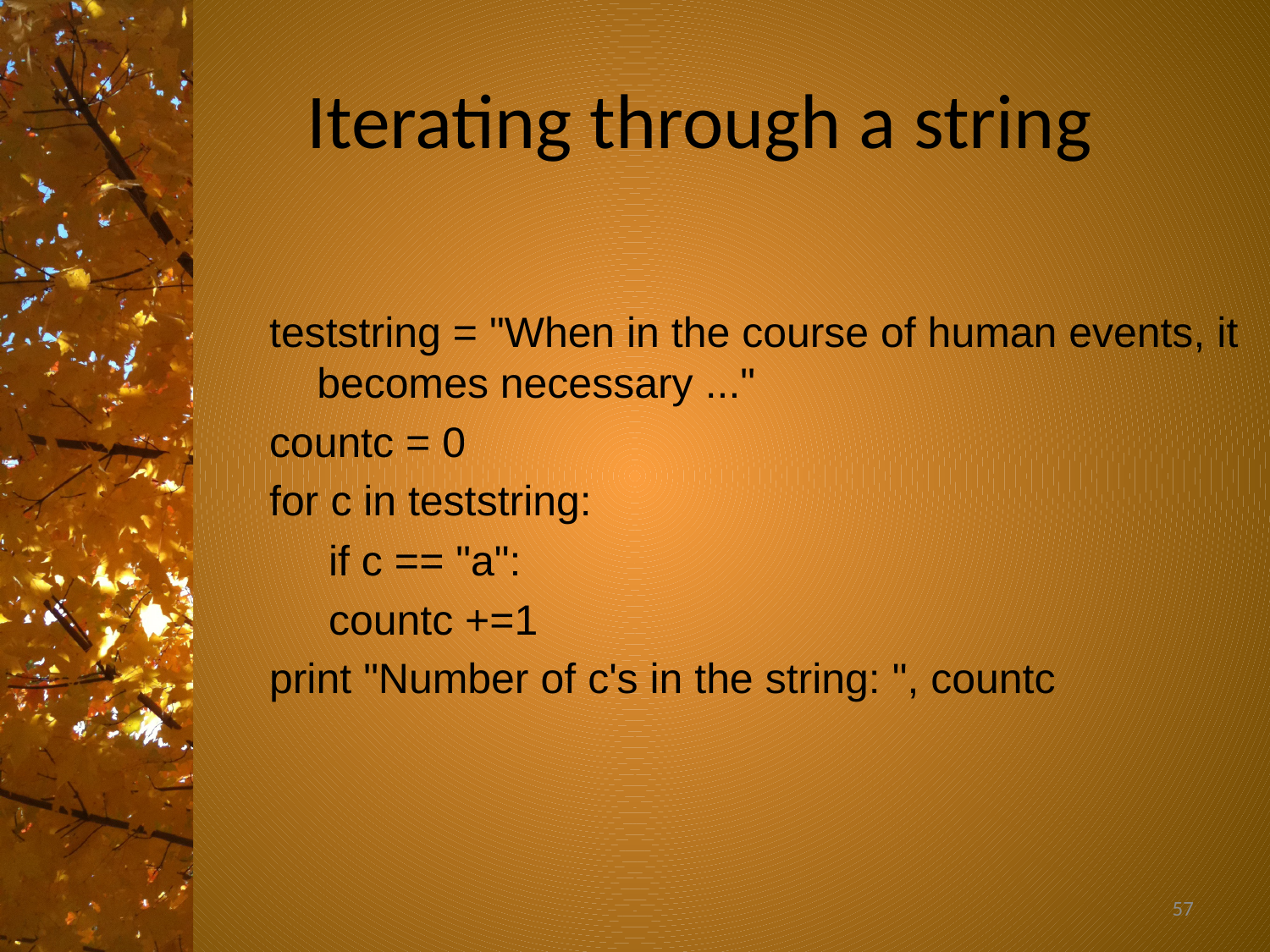

# Iterating through a string
teststring = "When in the course of human events, it becomes necessary ..."
countc = 0
for c in teststring:
     if c == "a":
     countc +=1
print "Number of c's in the string: ", countc

57